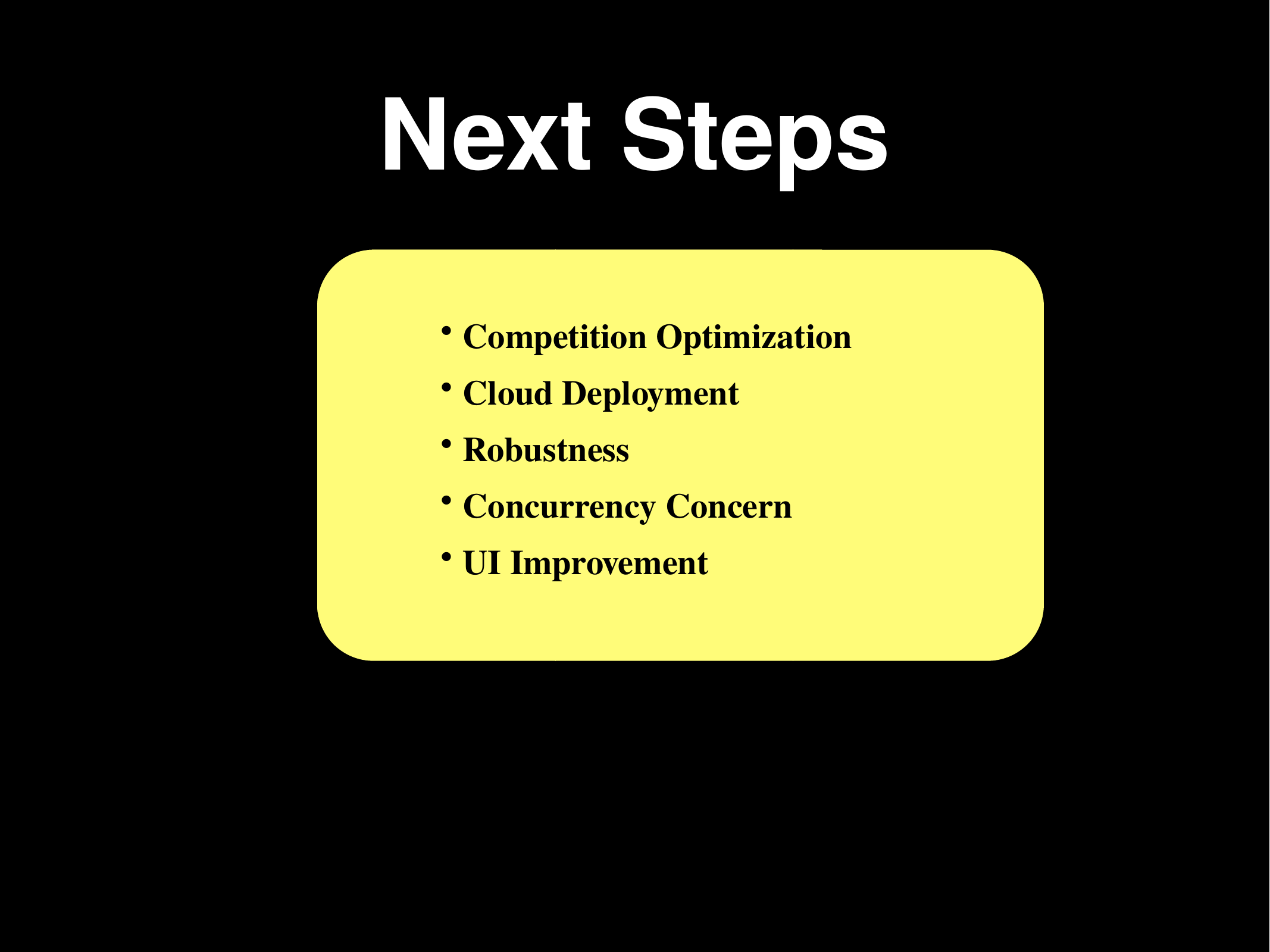

# Next Steps

Competition Optimization
Cloud Deployment
Robustness
Concurrency Concern
UI Improvement